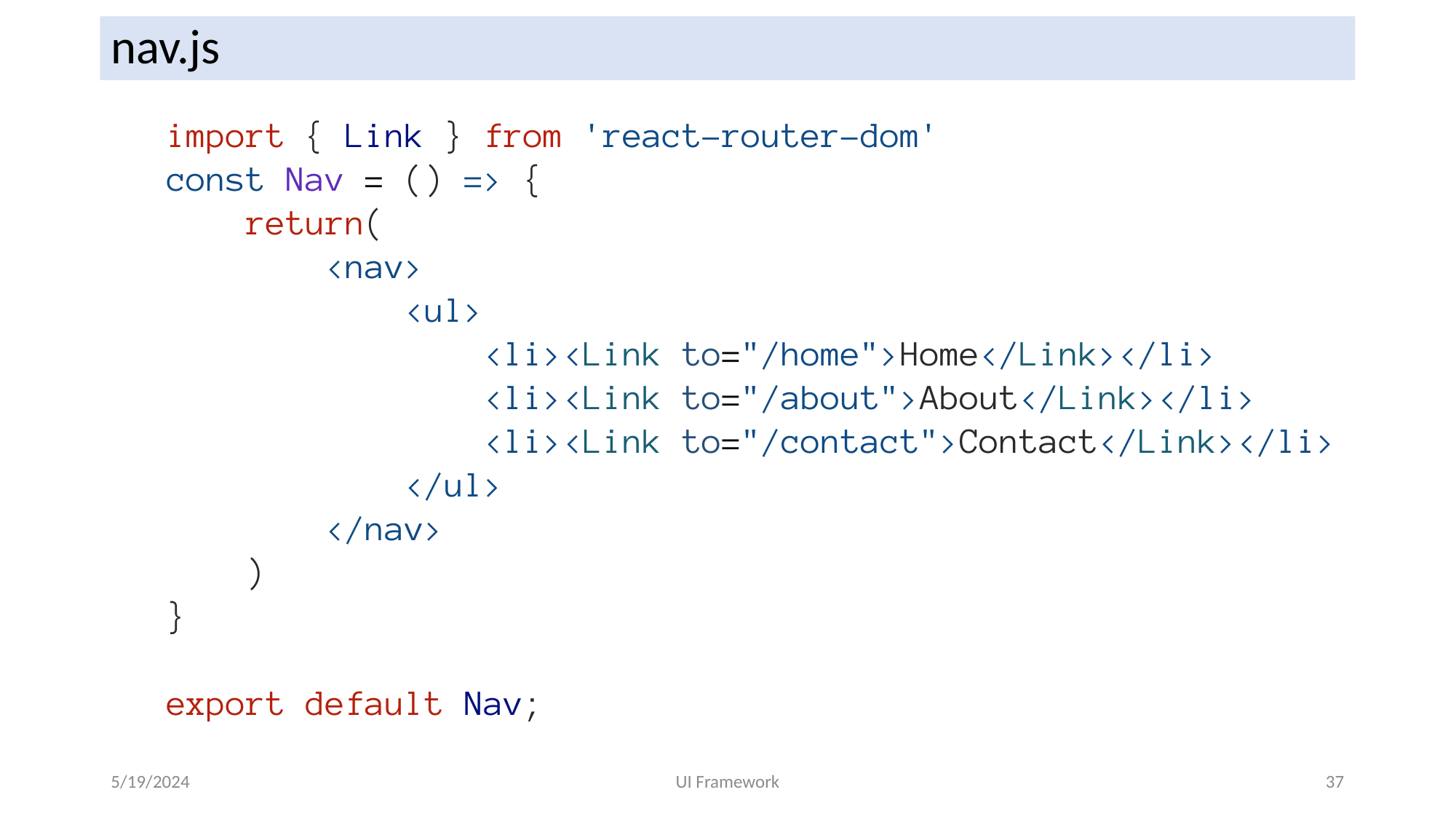

# nav.js
import { Link } from 'react-router-dom'
const Nav = () => {
    return(
        <nav>
            <ul>
                <li><Link to="/home">Home</Link></li>
                <li><Link to="/about">About</Link></li>
                <li><Link to="/contact">Contact</Link></li>
            </ul>
        </nav>
    )
}
export default Nav;
5/19/2024
UI Framework
37